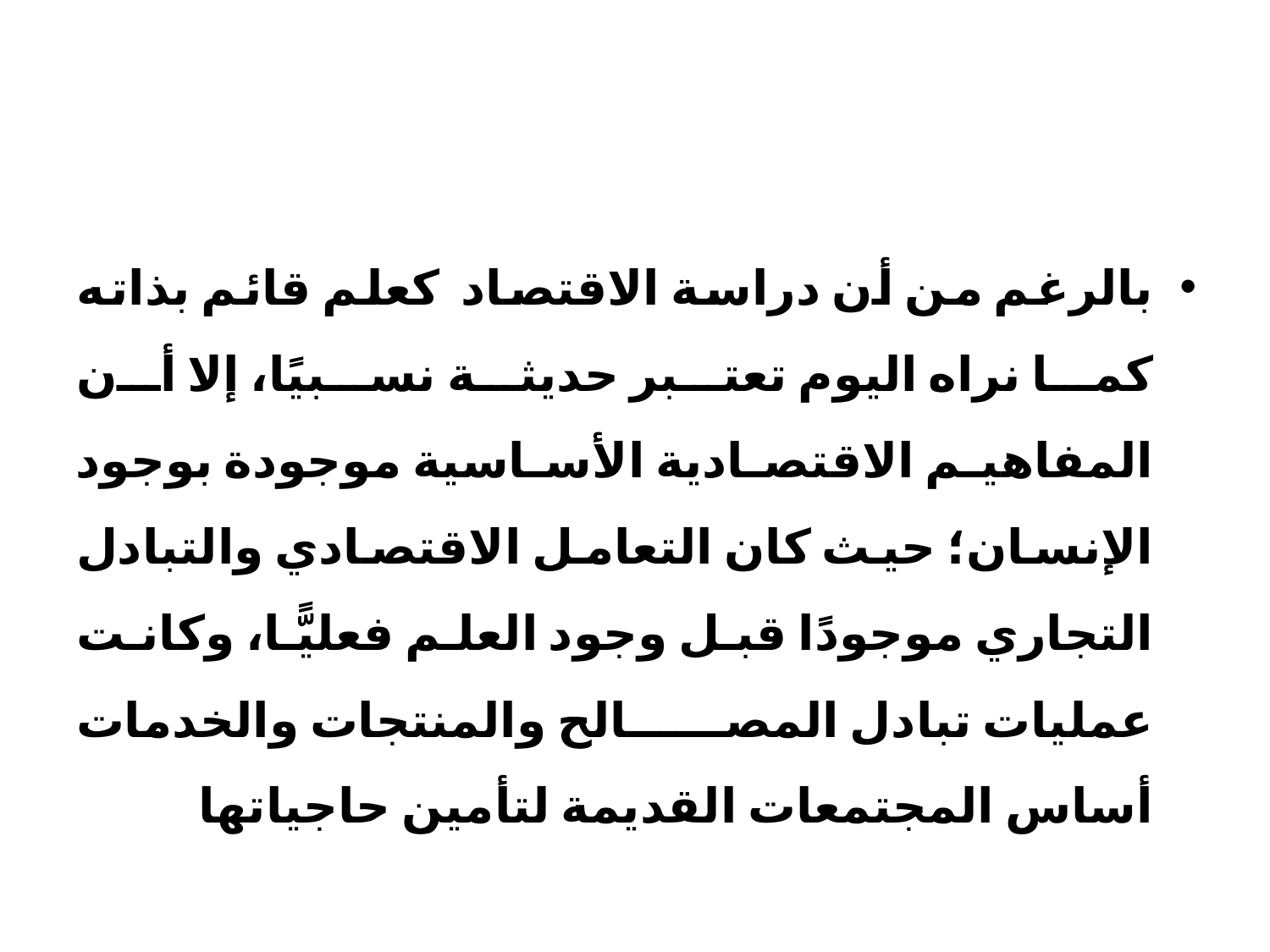

#
بالرغم من أن دراسة الاقتصاد  كعلم قائم بذاته كما نراه اليوم تعتبر حديثة نسبيًا، إلا أن المفاهيم الاقتصادية الأساسية موجودة بوجود الإنسان؛ حيث كان التعامل الاقتصادي والتبادل التجاري موجودًا قبل وجود العلم فعليًّا، وكانت عمليات تبادل المصالح والمنتجات والخدمات أساس المجتمعات القديمة لتأمين حاجياتها